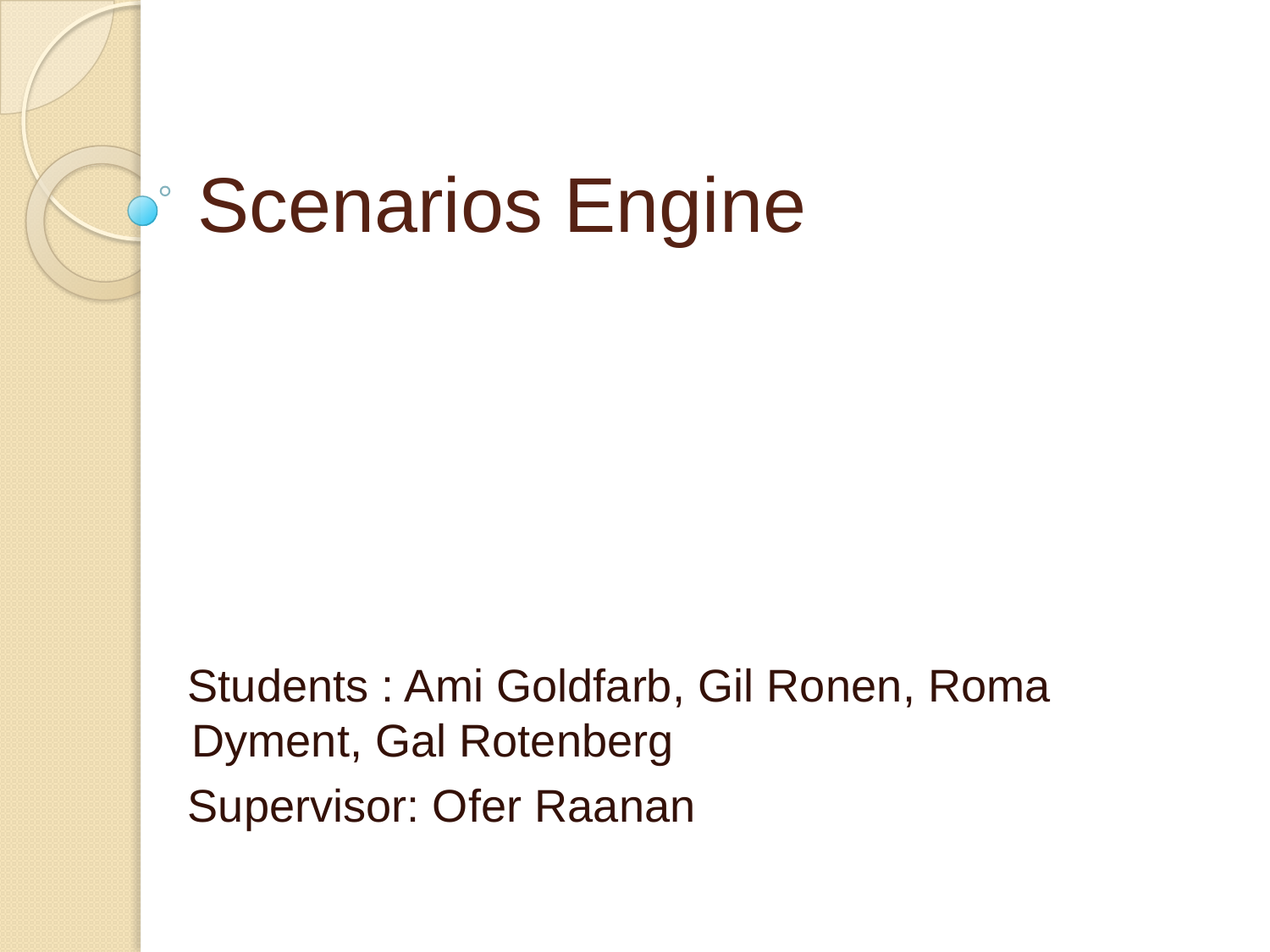

# Scenarios Engine
Students : Ami Goldfarb, Gil Ronen, Roma Dyment, Gal Rotenberg
Supervisor: Ofer Raanan